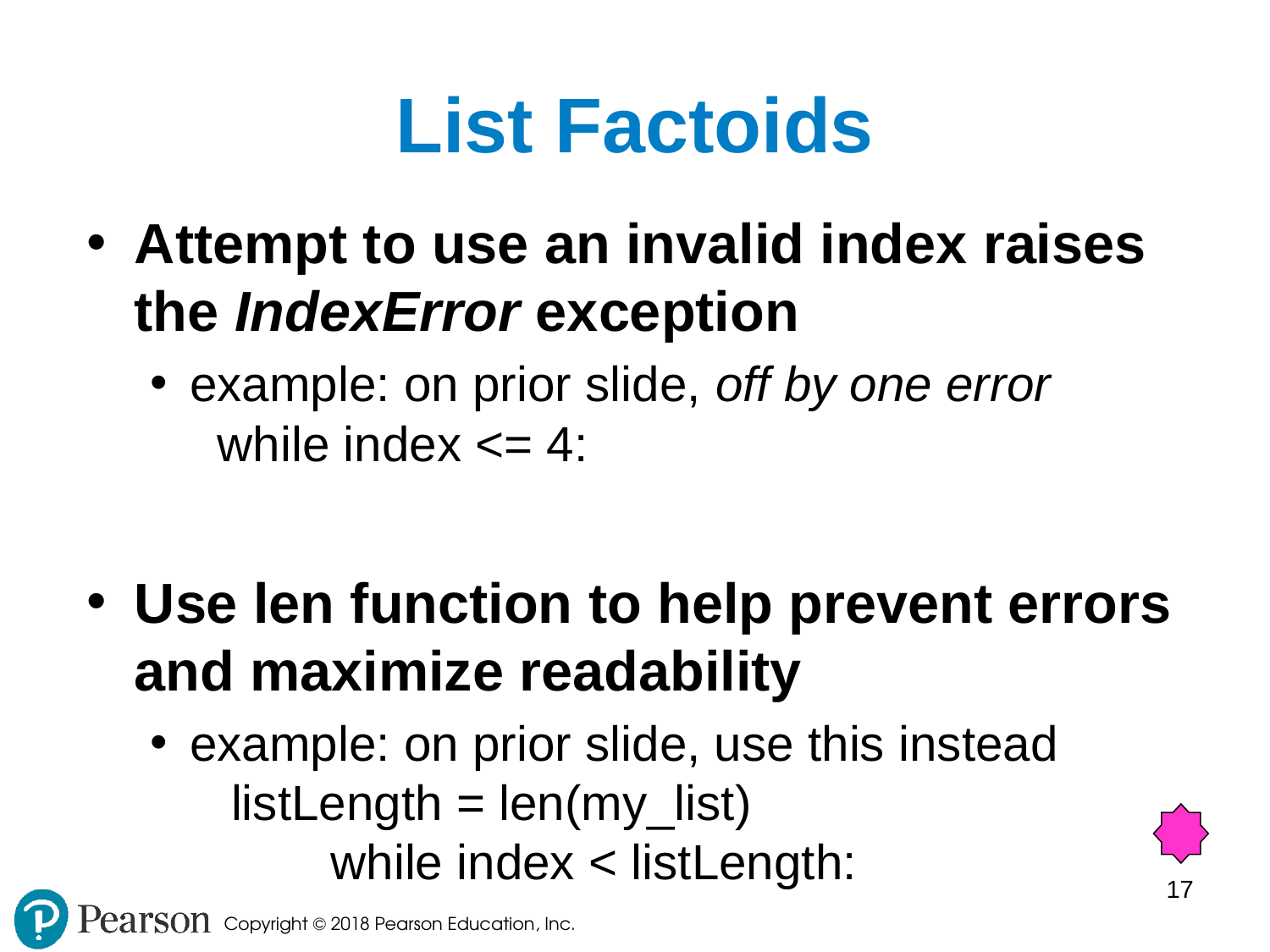

# List Factoids
Attempt to use an invalid index raises the IndexError exception
example: on prior slide, off by one error
  while index <= 4:

Use len function to help prevent errors and maximize readability
example: on prior slide, use this instead
   listLength = len(my_list)
	 while index < listLength:

17